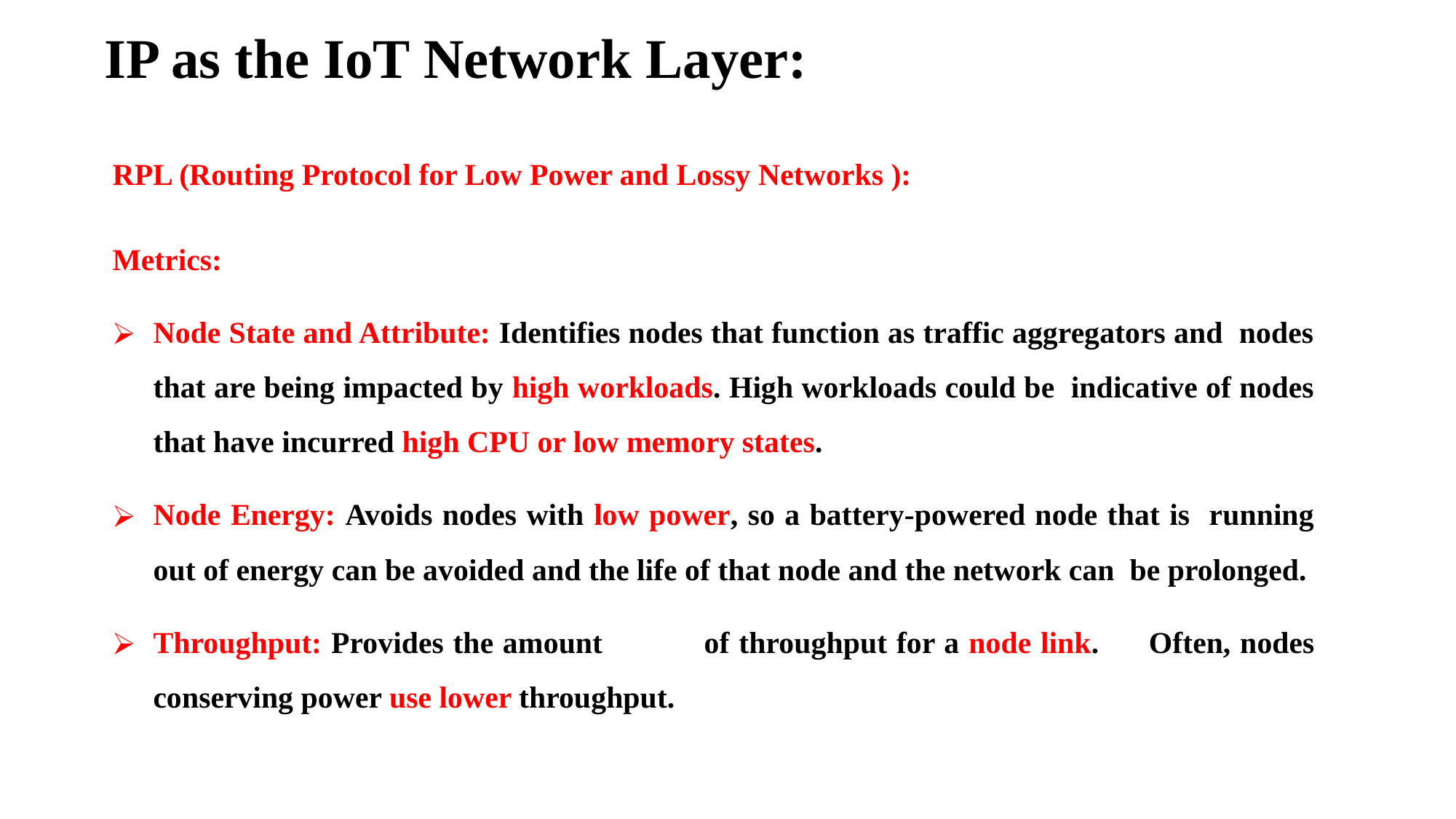

# IP as the IoT Network Layer:

RPL (Routing Protocol for Low Power and Lossy Networks ):
Metrics:
Node State and Attribute: Identifies nodes that function as traffic aggregators and  nodes that are being impacted by high workloads. High workloads could be  indicative of nodes that have incurred high CPU or low memory states.
Node Energy: Avoids nodes with low power, so a battery-powered node that is  running out of energy can be avoided and the life of that node and the network can  be prolonged.
Throughput: Provides the amount	of throughput for a node link.	Often, nodes conserving power use lower throughput.